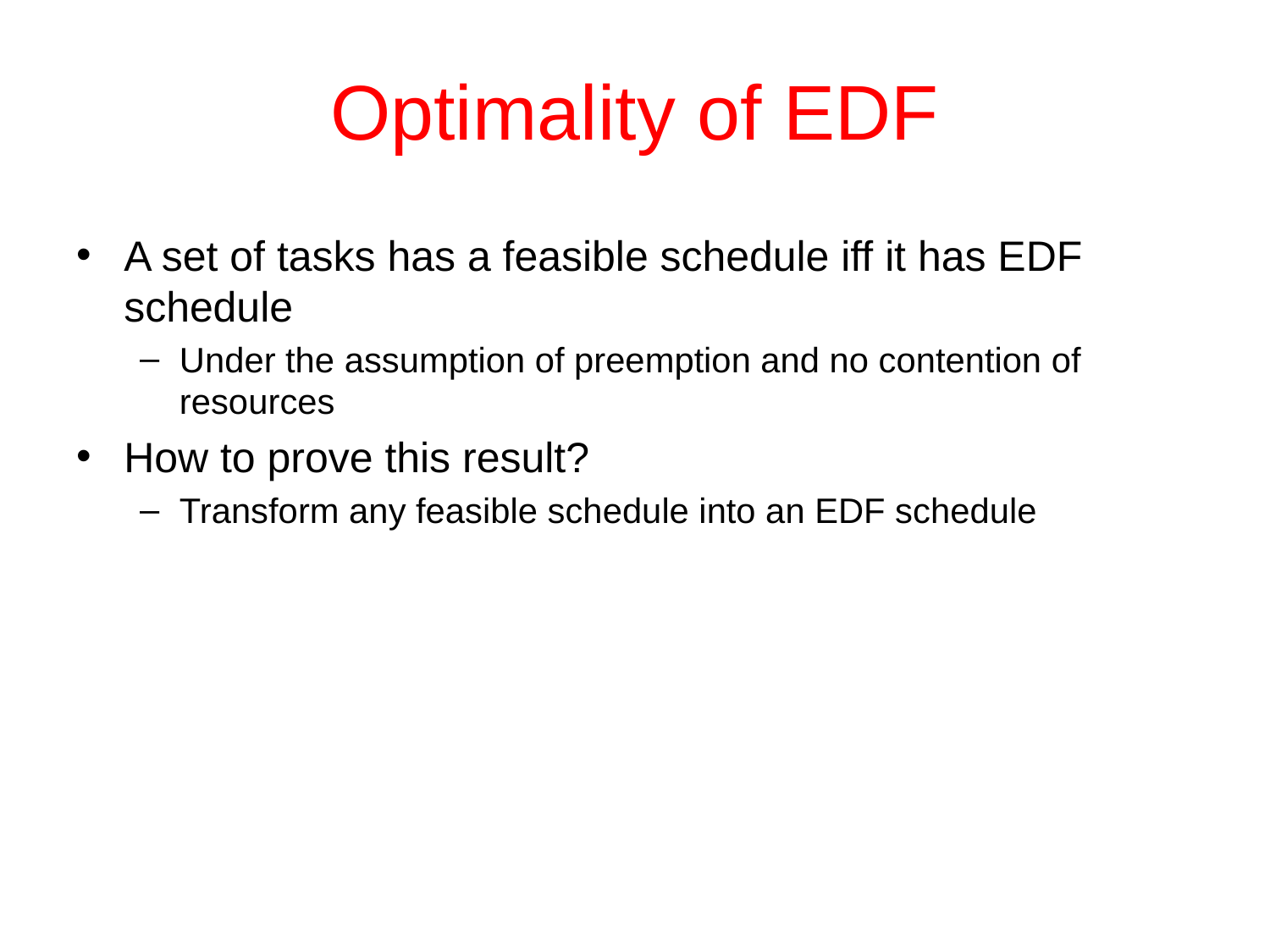

# Optimality of EDF
A set of tasks has a feasible schedule iff it has EDF schedule
Under the assumption of preemption and no contention of resources
How to prove this result?
Transform any feasible schedule into an EDF schedule